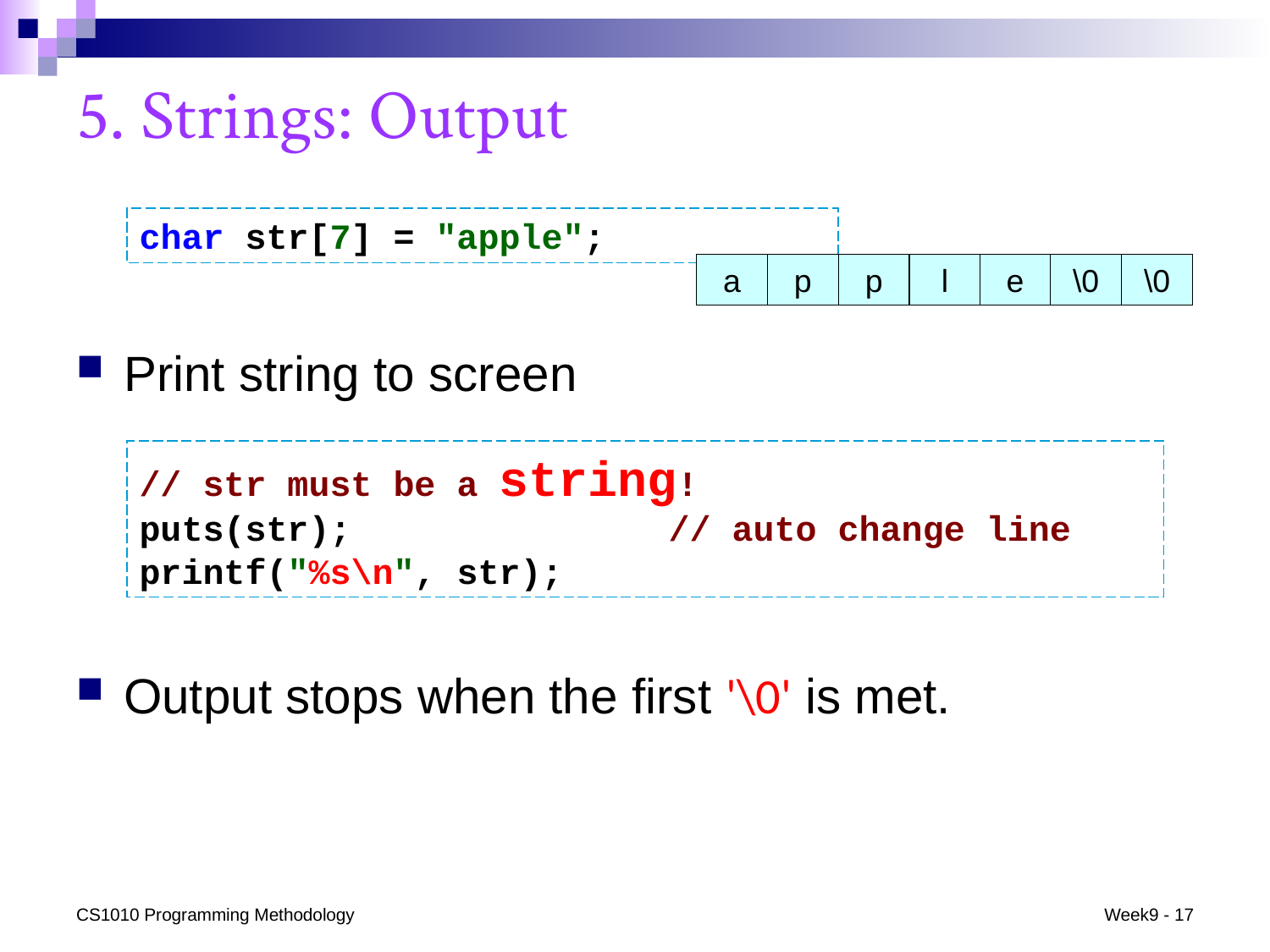

# 5. Strings: Output
char str[7] = "apple";
a
p
p
l
e
\0
\0
Print string to screen

Output stops when the first '\0' is met.
// str must be a string!
puts(str);               // auto change line
printf("%s\n", str);
CS1010 Programming Methodology
Week9 - 17